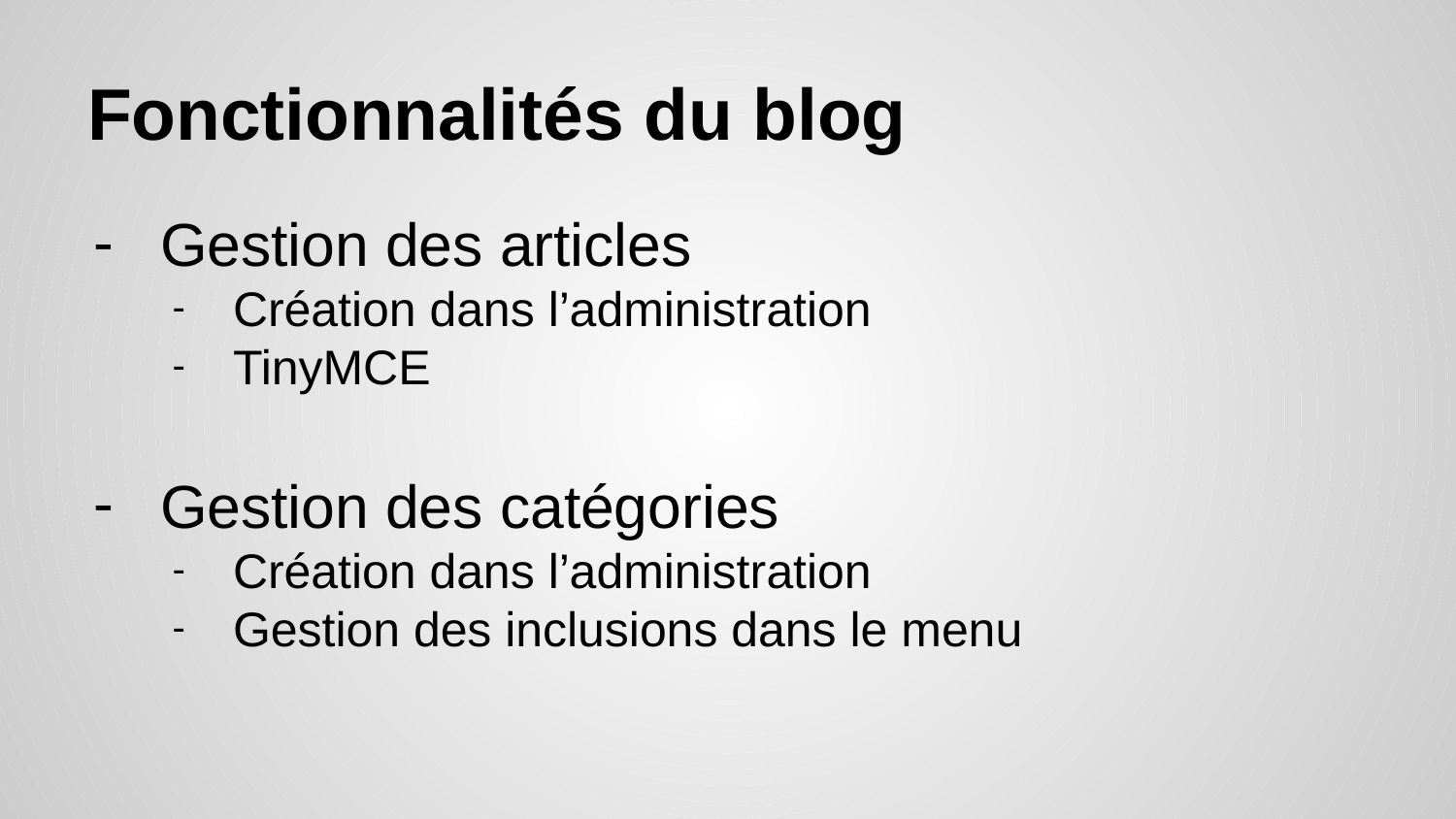

# Fonctionnalités du blog
Gestion des articles
Création dans l’administration
TinyMCE

Gestion des catégories
Création dans l’administration
Gestion des inclusions dans le menu